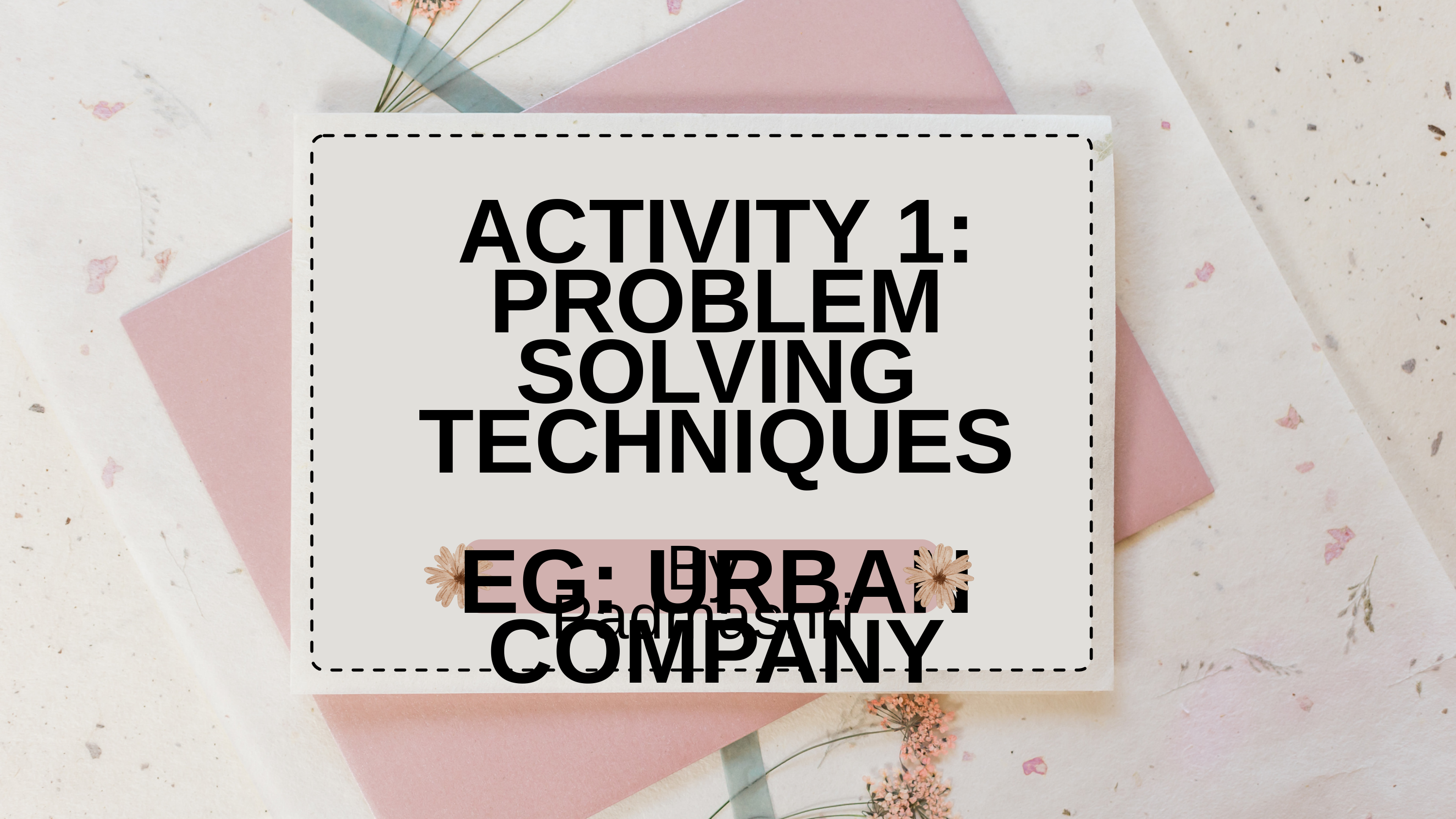

ACTIVITY 1: PROBLEM SOLVING TECHNIQUES

EG: URBAN COMPANY

By Padmashri